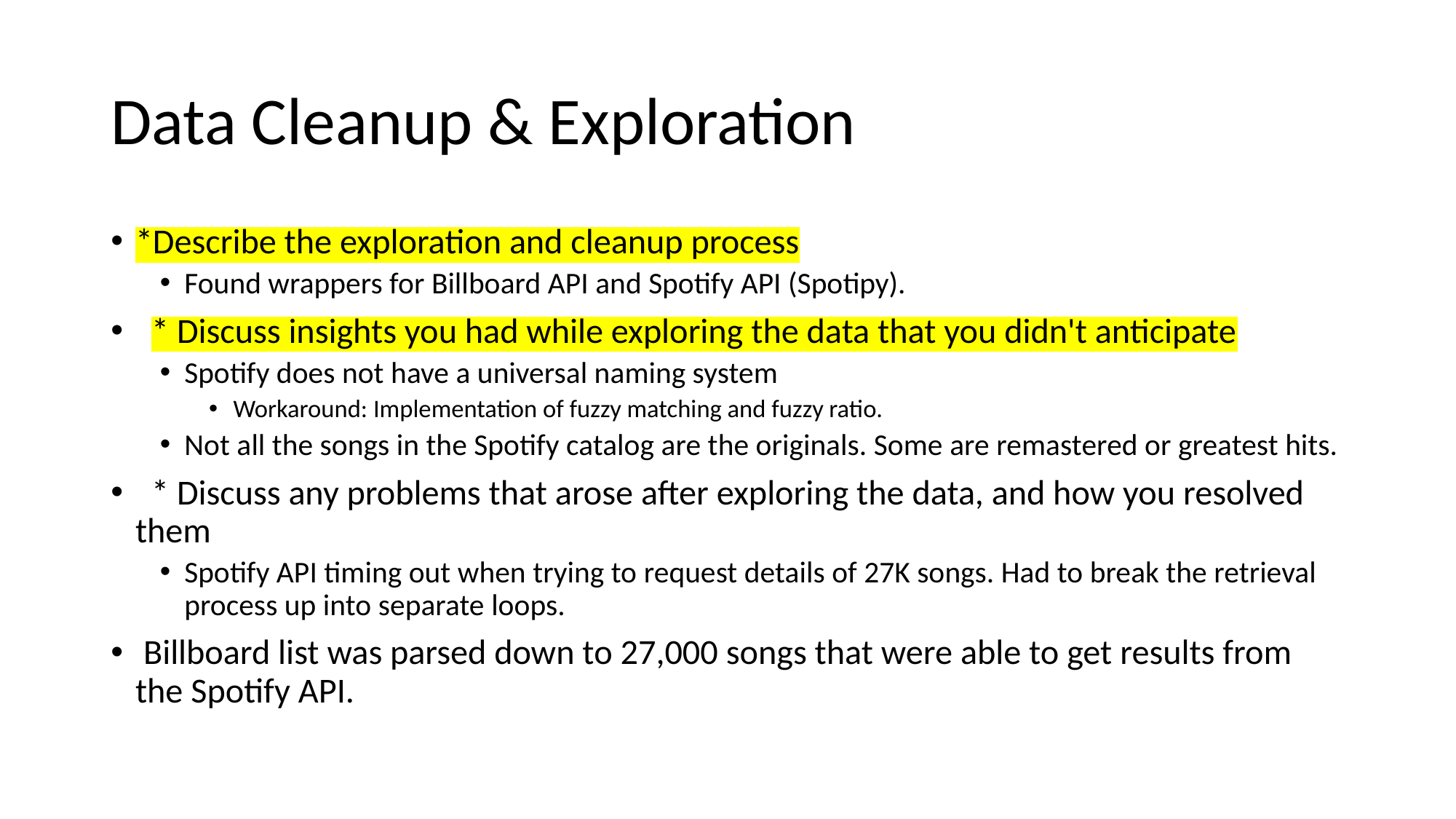

# Data Cleanup & Exploration
*Describe the exploration and cleanup process
Found wrappers for Billboard API and Spotify API (Spotipy).
  * Discuss insights you had while exploring the data that you didn't anticipate
Spotify does not have a universal naming system
Workaround: Implementation of fuzzy matching and fuzzy ratio.
Not all the songs in the Spotify catalog are the originals. Some are remastered or greatest hits.
  * Discuss any problems that arose after exploring the data, and how you resolved them
Spotify API timing out when trying to request details of 27K songs. Had to break the retrieval process up into separate loops.
 Billboard list was parsed down to 27,000 songs that were able to get results from the Spotify API.